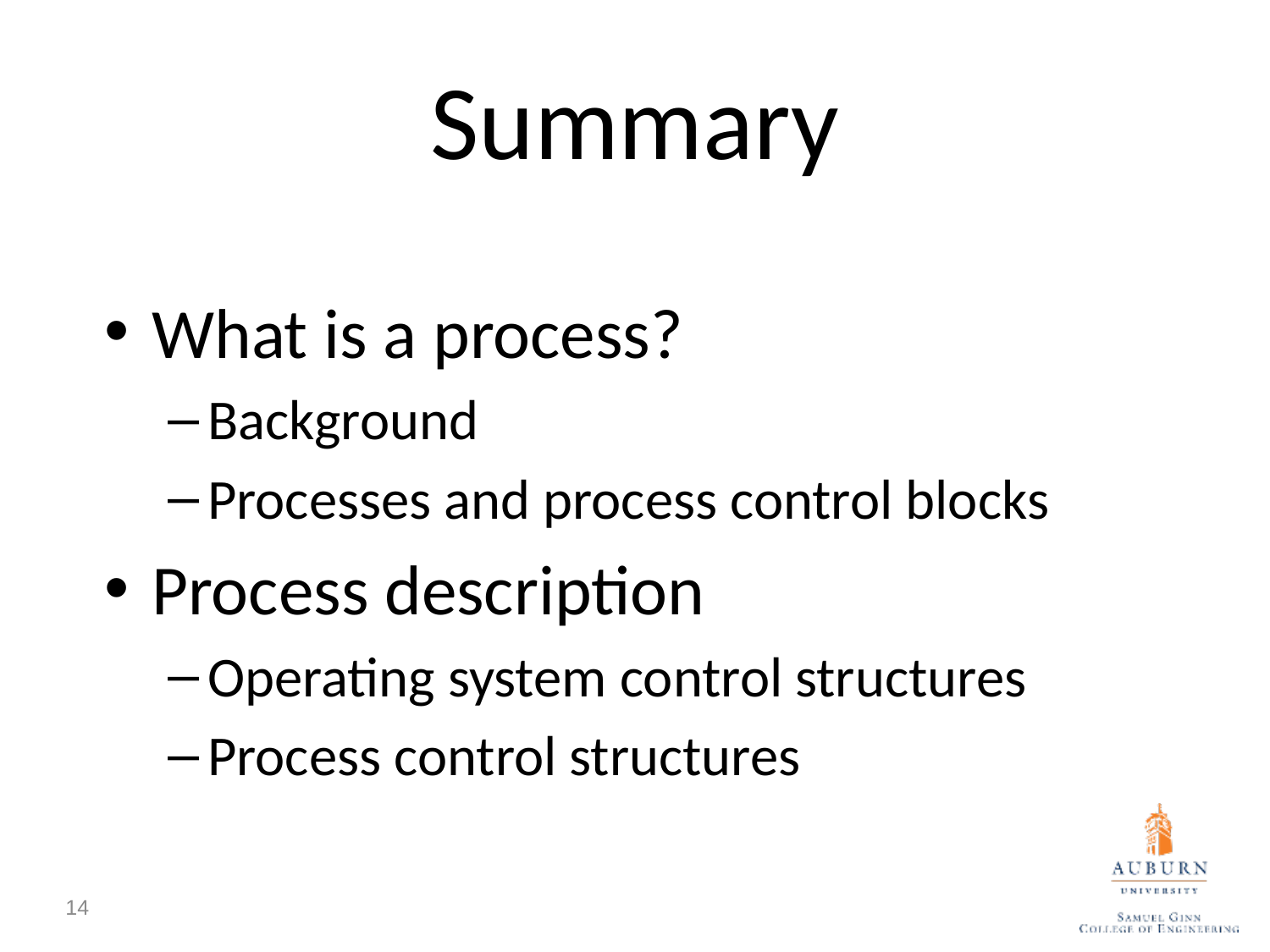

# Summary
What is a process?
Background
Processes and process control blocks
Process description
Operating system control structures
Process control structures
14